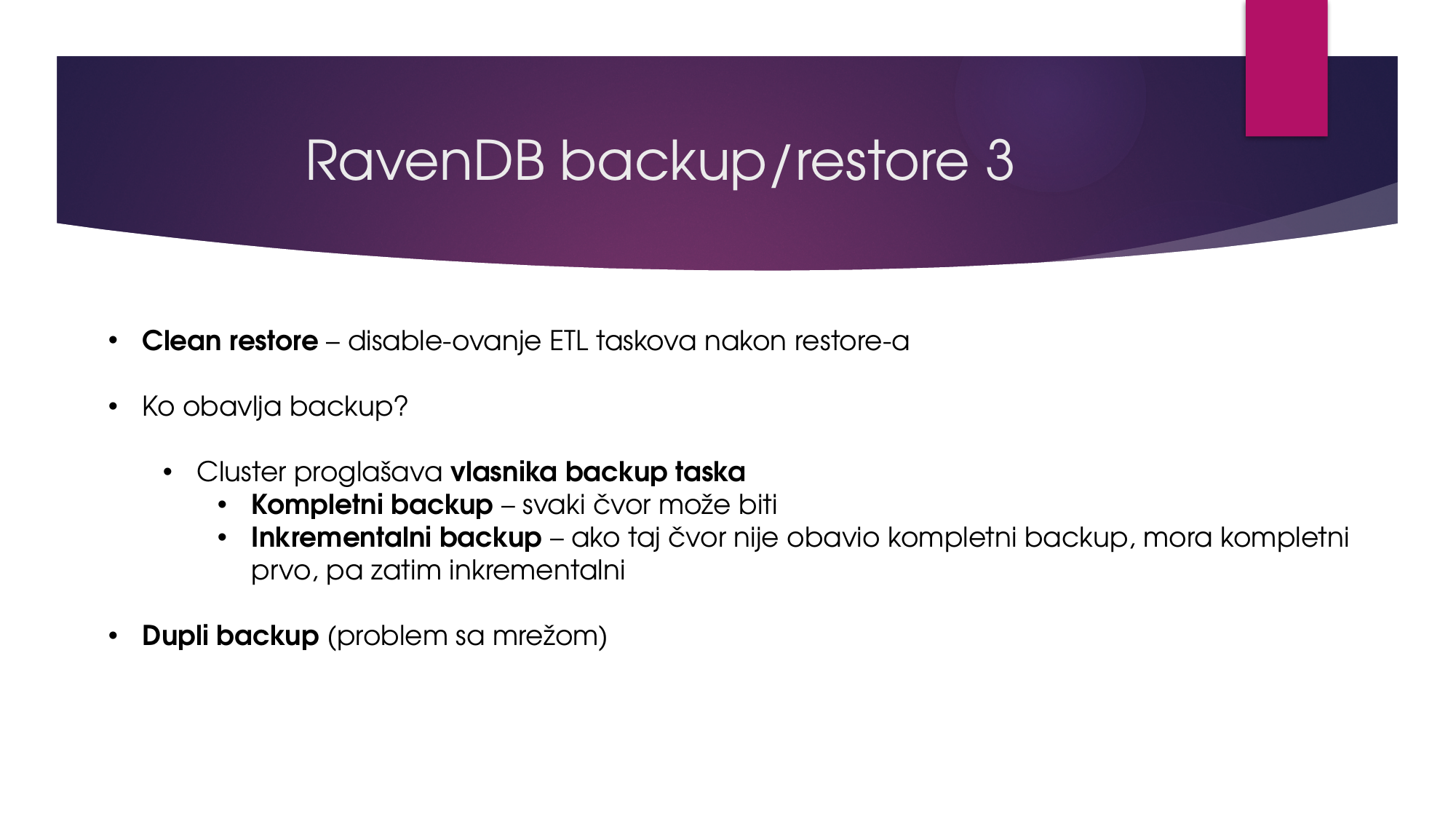

# RavenDB backup/restore 3
Clean restore – disable-ovanje ETL taskova nakon restore-a

Ko obavlja backup?

Cluster proglašava vlasnika backup taska
Kompletni backup – svaki čvor može biti
Inkrementalni backup – ako taj čvor nije obavio kompletni backup, mora kompletni prvo, pa zatim inkrementalni

Dupli backup (problem sa mrežom)